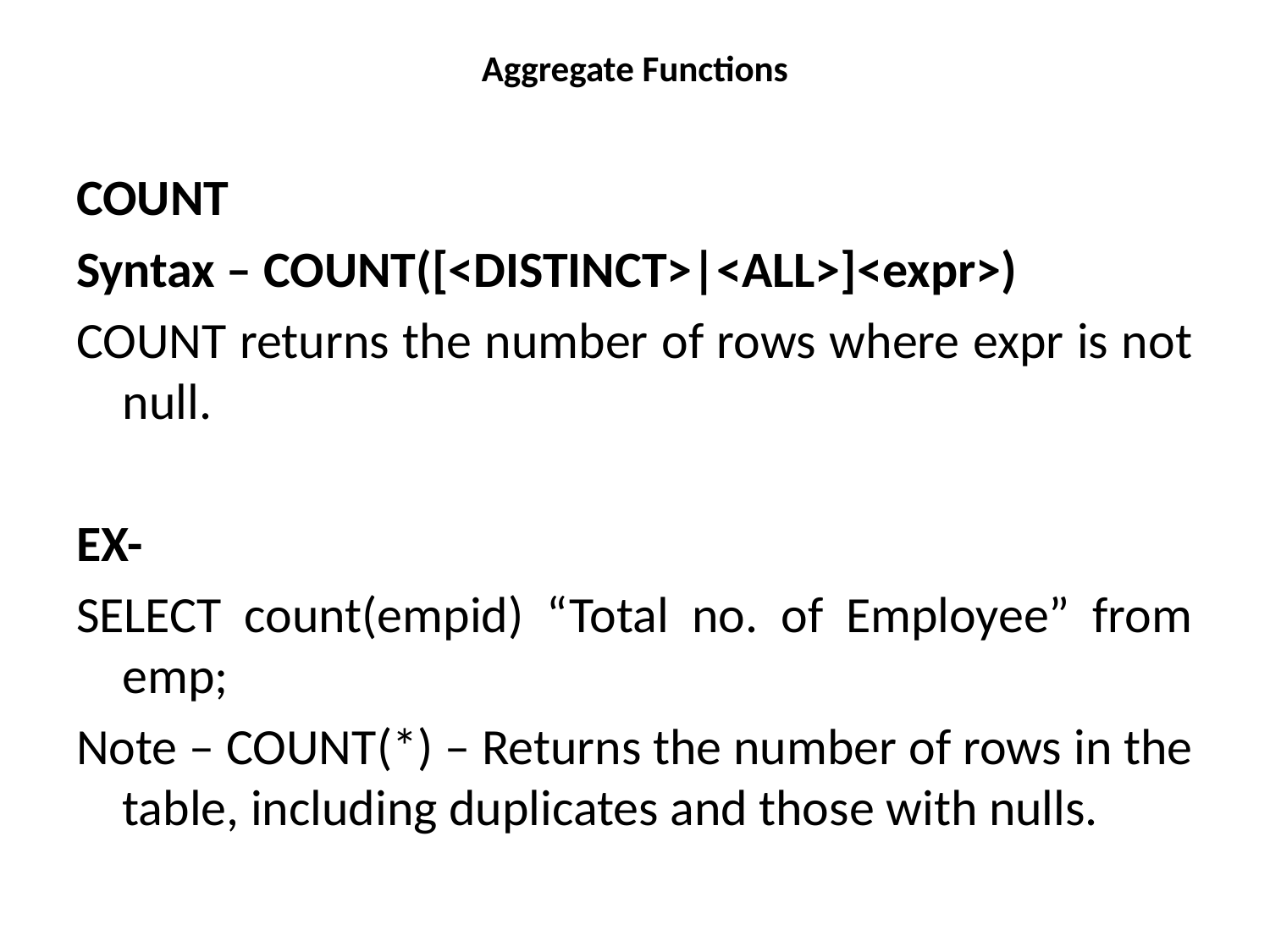

# Aggregate Functions
COUNT
Syntax – COUNT([<DISTINCT>|<ALL>]<expr>)
COUNT returns the number of rows where expr is not null.

EX-
SELECT count(empid) “Total no. of Employee” from emp;
Note – COUNT(*) – Returns the number of rows in the table, including duplicates and those with nulls.